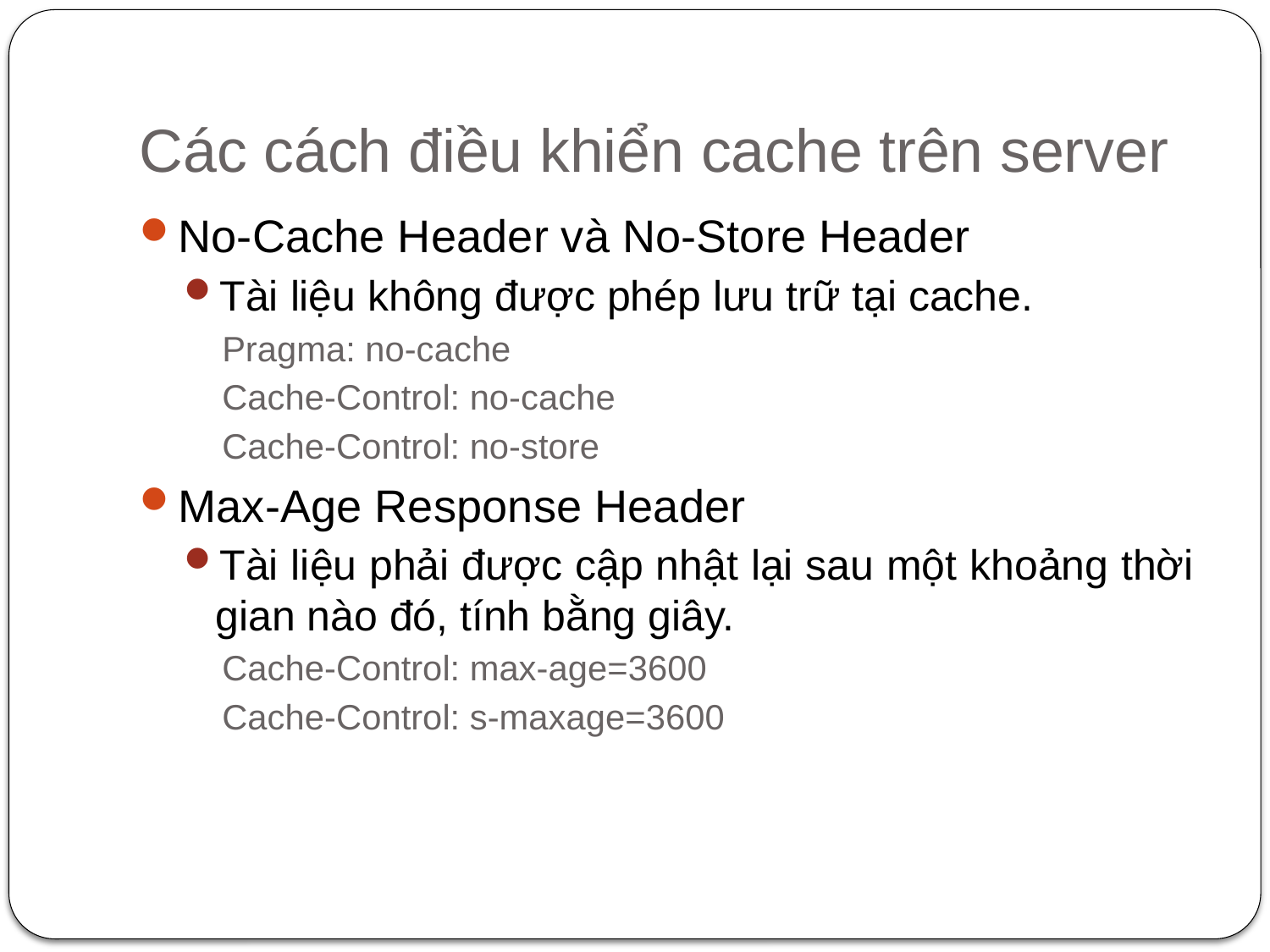

# Các cách điều khiển cache trên server
No-Cache Header và No-Store Header
Tài liệu không được phép lưu trữ tại cache.
Pragma: no-cache
Cache-Control: no-cache
Cache-Control: no-store
Max-Age Response Header
Tài liệu phải được cập nhật lại sau một khoảng thời gian nào đó, tính bằng giây.
Cache-Control: max-age=3600
Cache-Control: s-maxage=3600